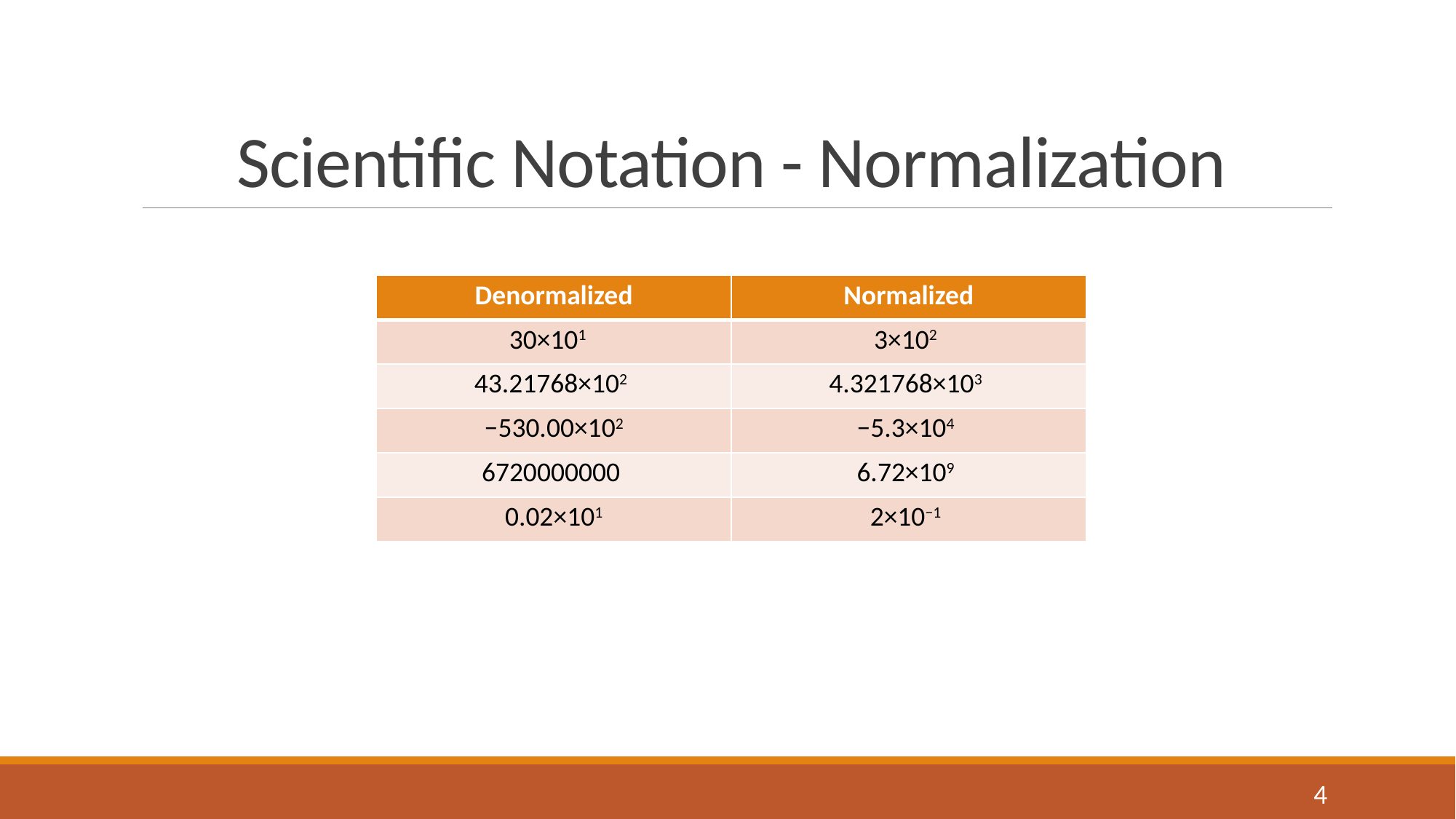

# Scientific Notation - Normalization
| Denormalized | Normalized |
| --- | --- |
| 30×101 | 3×102 |
| 43.21768×102 | 4.321768×103 |
| −530.00×102 | −5.3×104 |
| 6720000000 | 6.72×109 |
| 0.02×101 | 2×10−1 |
4